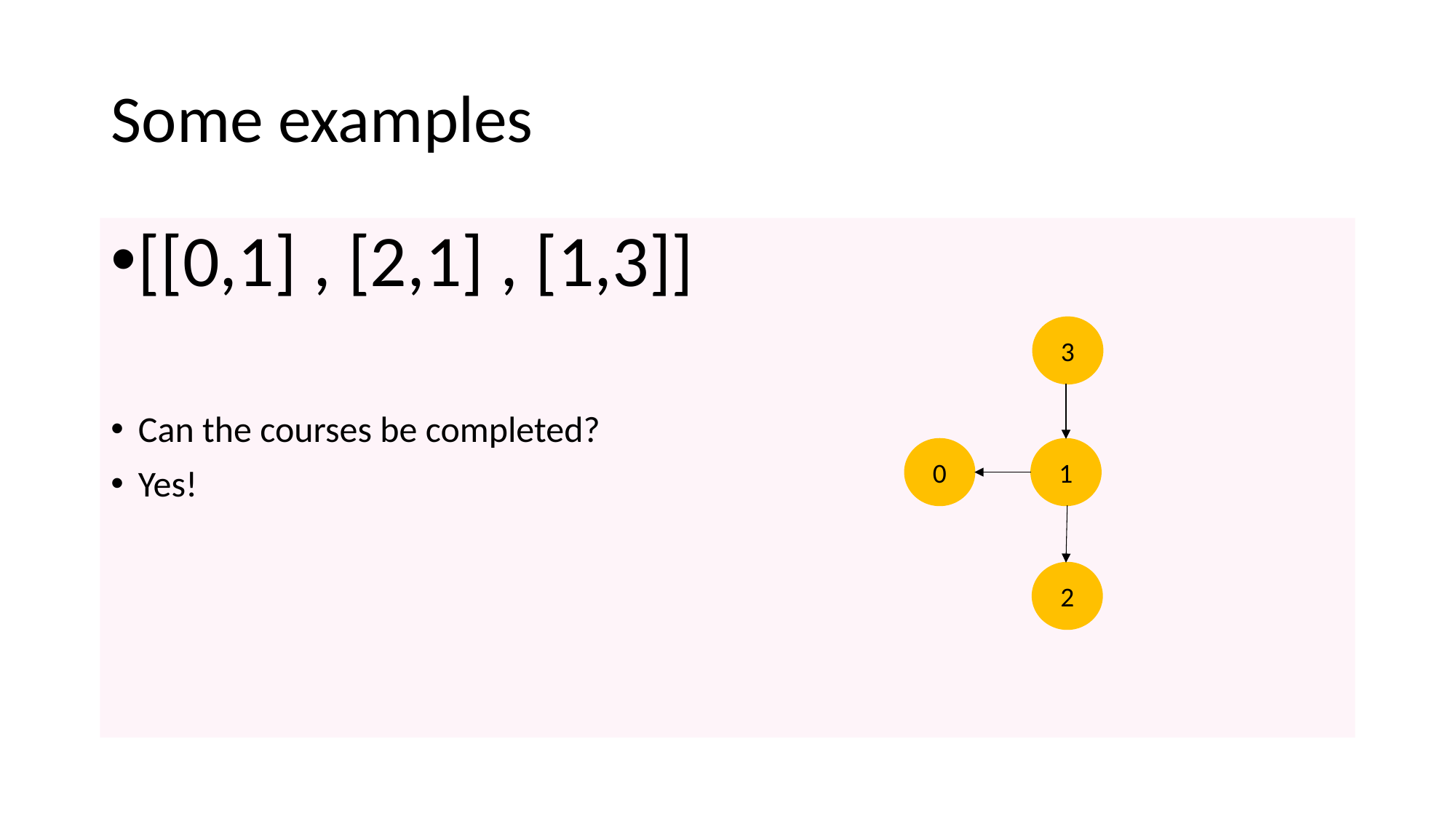

# Some examples
[[0,1] , [2,1] , [1,3]]

Can the courses be completed?
Yes!
3
0
1
2